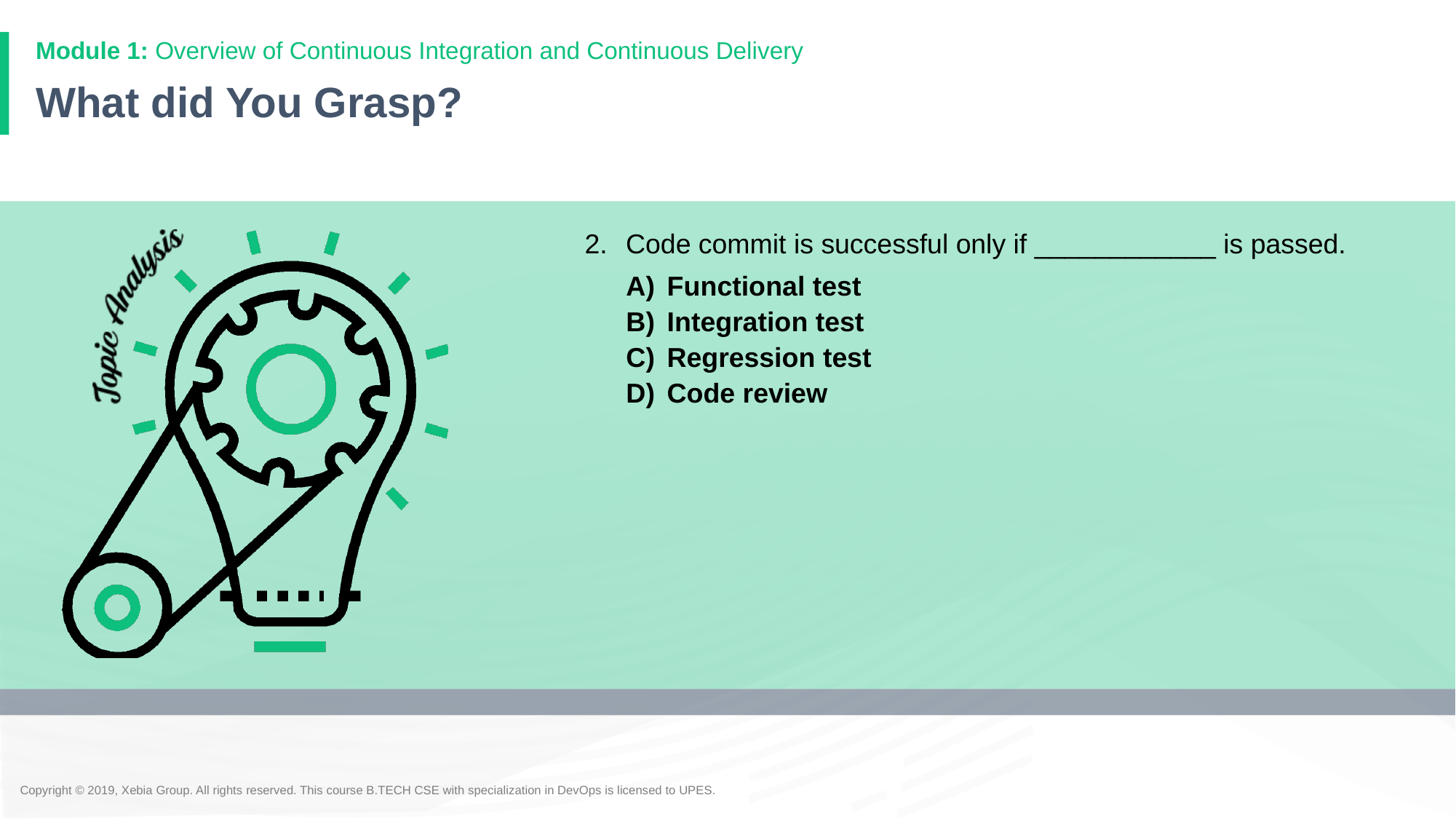

# What did You Grasp?
2.	Code commit is successful only if ____________ is passed.
Functional test
Integration test
Regression test
Code review